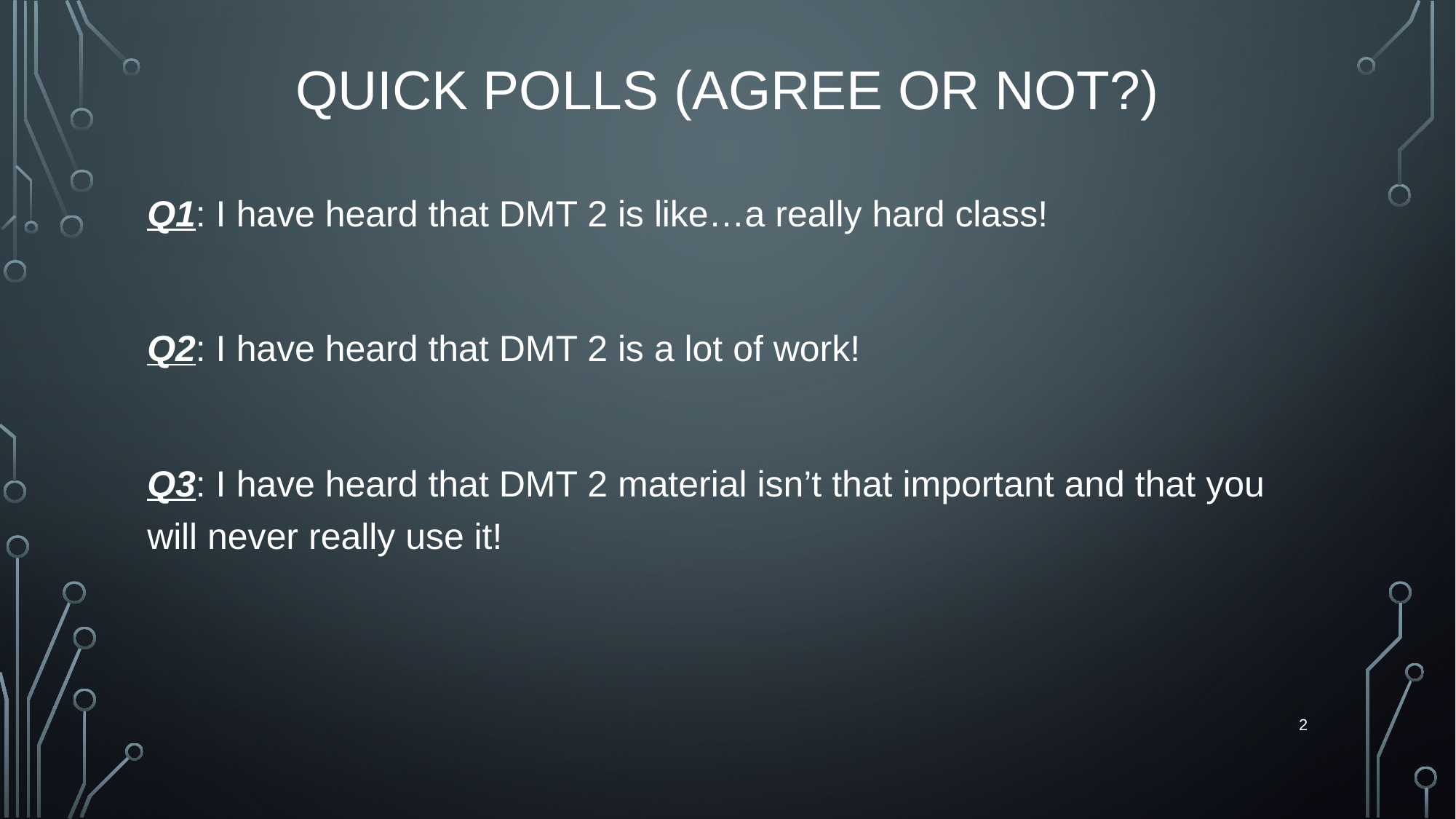

# Quick Polls (Agree or Not?)
Q1: I have heard that DMT 2 is like…a really hard class!

Q2: I have heard that DMT 2 is a lot of work!

Q3: I have heard that DMT 2 material isn’t that important and that you will never really use it!
2